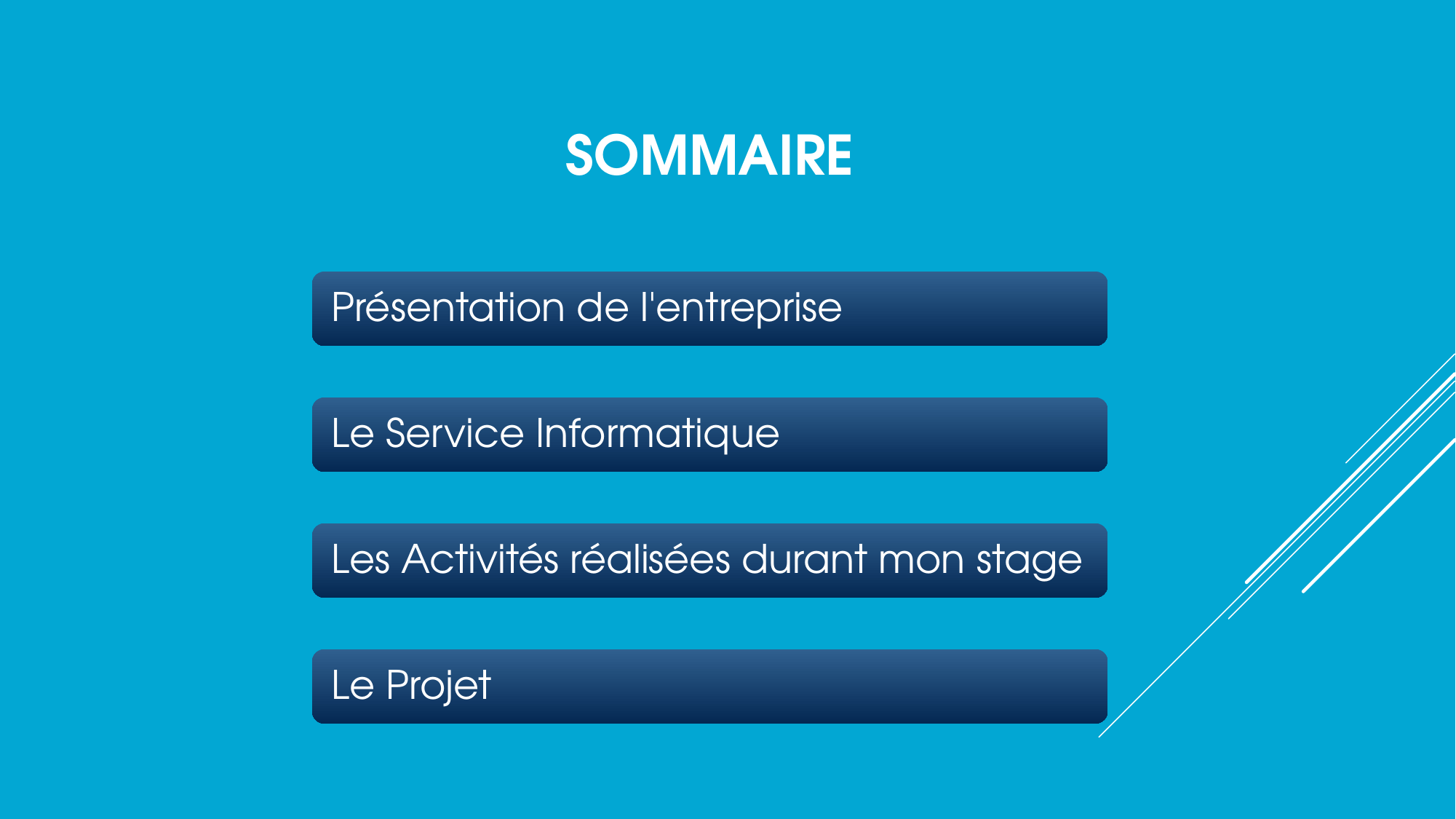

# Sommaire
Présentation de l'entreprise

Le Service Informatique

Les Activités réalisées durant mon stage

Le Projet